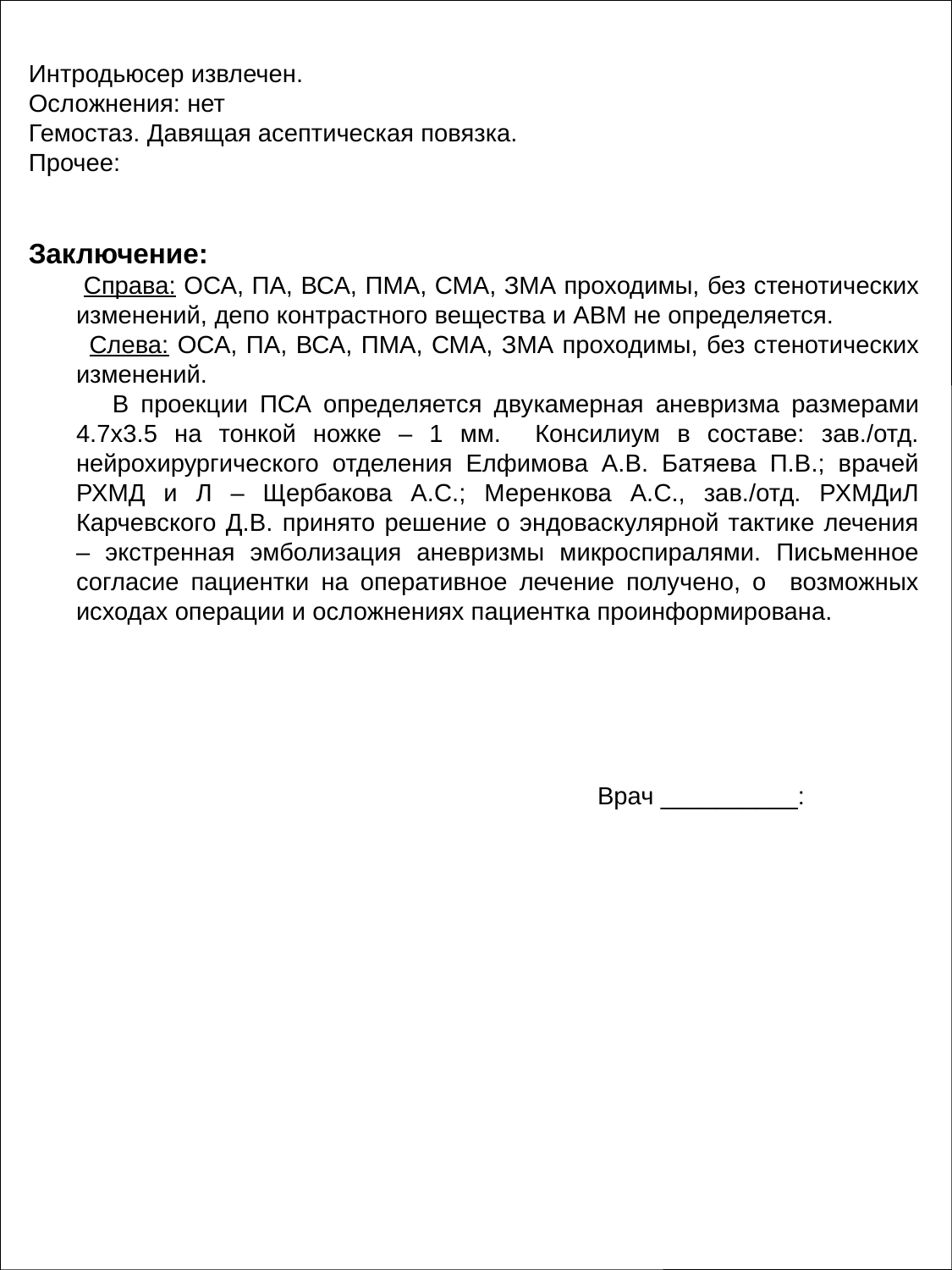

Интродьюсер извлечен.
Осложнения: нет
Гемостаз. Давящая асептическая повязка.
Прочее:

Заключение:
       Справа: ОСА, ПА, ВСА, ПМА, СМА, ЗМА проходимы, без стенотических изменений, депо контрастного вещества и АВМ не определяется.
       Слева: ОСА, ПА, ВСА, ПМА, СМА, ЗМА проходимы, без стенотических изменений.
       В проекции ПСА определяется двукамерная аневризма размерами 4.7х3.5 на тонкой ножке – 1 мм.  Консилиум в составе: зав./отд. нейрохирургического отделения Елфимова А.В. Батяева П.В.; врачей РХМД и Л – Щербакова А.С.; Меренкова А.С., зав./отд. РХМДиЛ Карчевского Д.В. принято решение о эндоваскулярной тактике лечения – экстренная эмболизация аневризмы микроспиралями. Письменное согласие пациентки на оперативное лечение получено, о  возможных исходах операции и осложнениях пациентка проинформирована.

Врач __________: